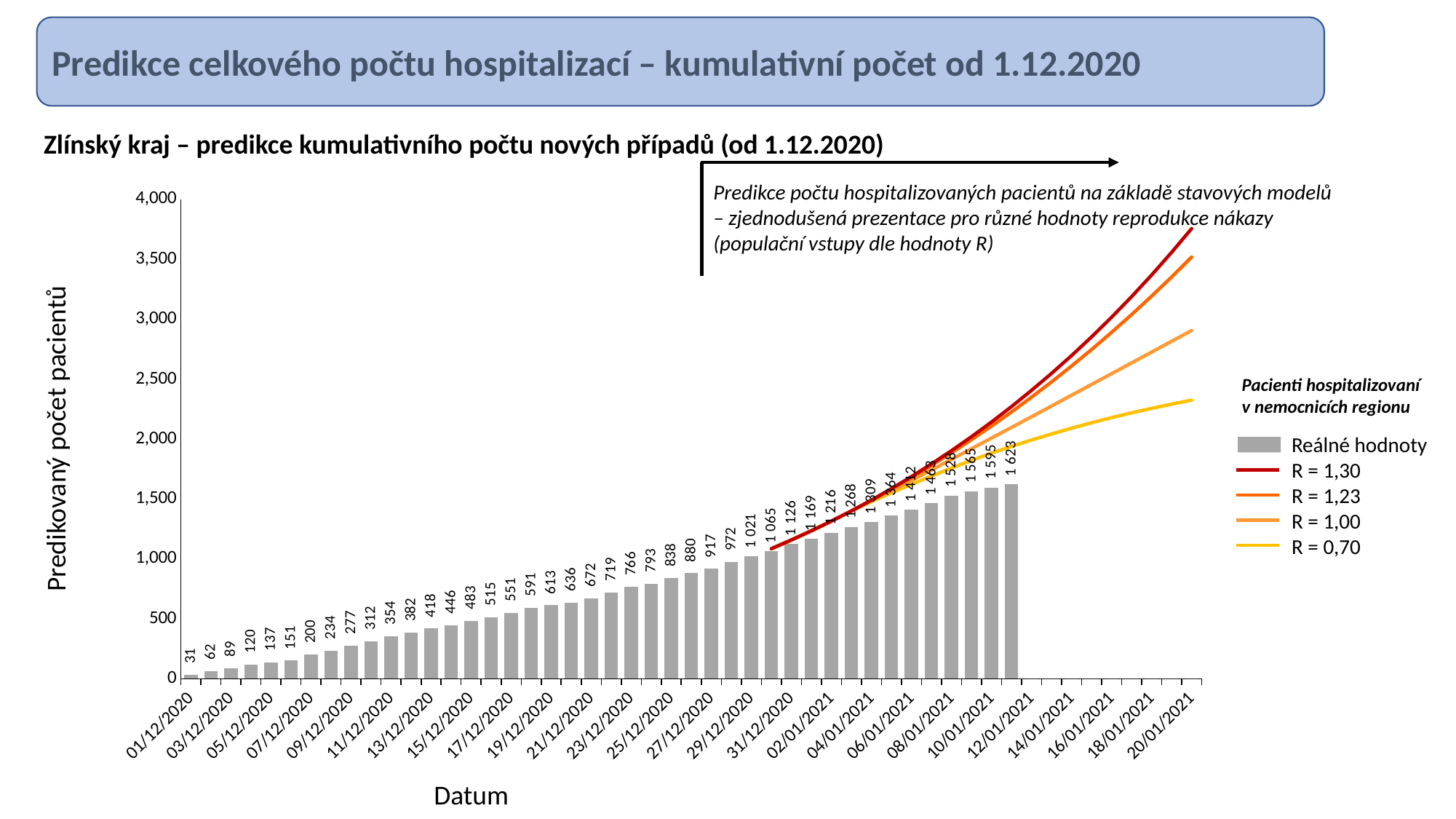

Predikce celkového počtu hospitalizací – kumulativní počet od 1.12.2020
Zlínský kraj – predikce kumulativního počtu nových případů (od 1.12.2020)
Predikce počtu hospitalizovaných pacientů na základě stavových modelů
– zjednodušená prezentace pro různé hodnoty reprodukce nákazy
(populační vstupy dle hodnoty R)

[unsupported chart]

Pacienti hospitalizovaní v nemocnicích regionu
Predikovaný počet pacientů
Reálné hodnoty
R = 1,30
R = 1,23
R = 1,00
R = 0,70

Datum